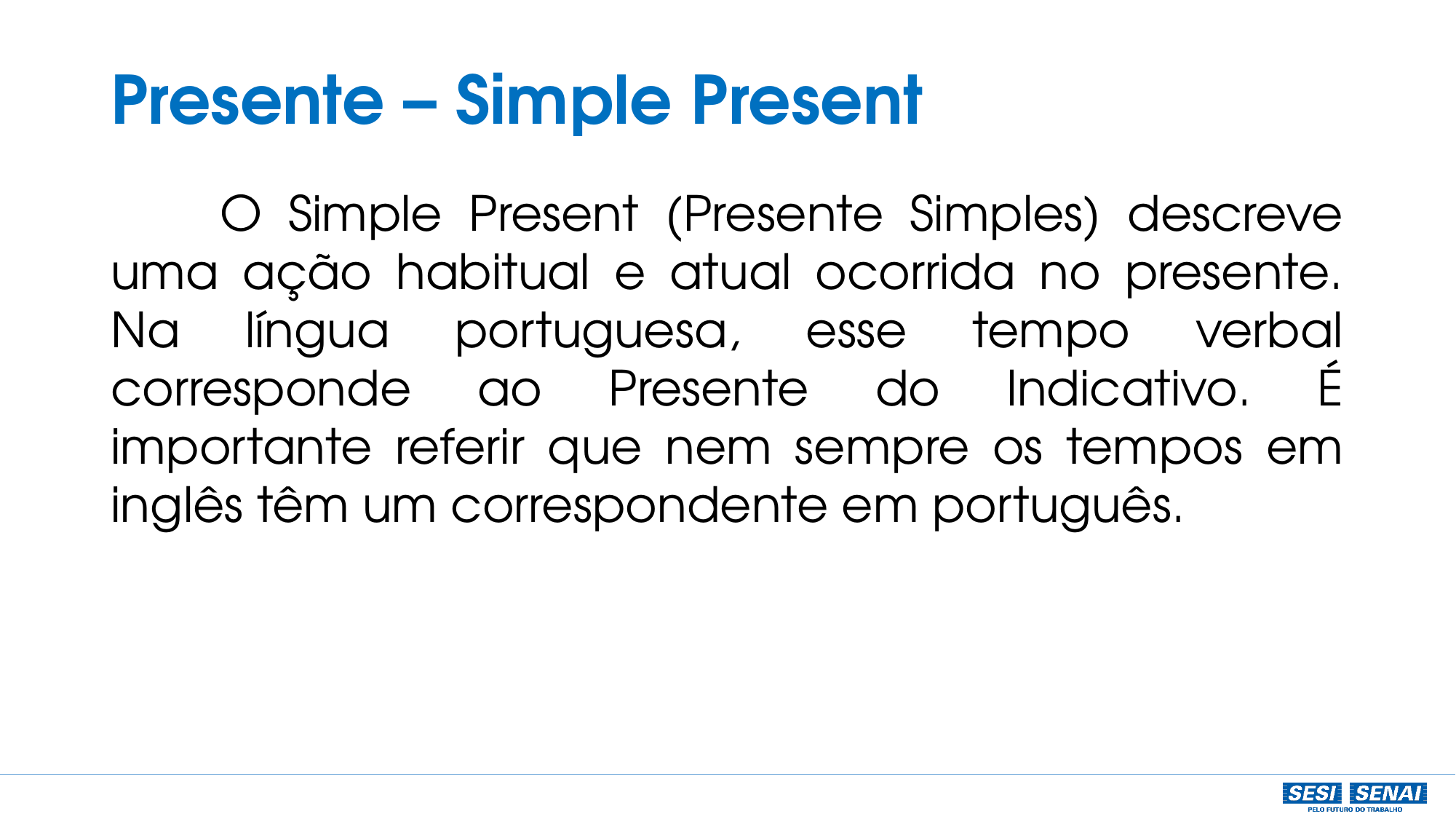

# Presente – Simple Present
	O Simple Present (Presente Simples) descreve uma ação habitual e atual ocorrida no presente. Na língua portuguesa, esse tempo verbal corresponde ao Presente do Indicativo. É importante referir que nem sempre os tempos em inglês têm um correspondente em português.